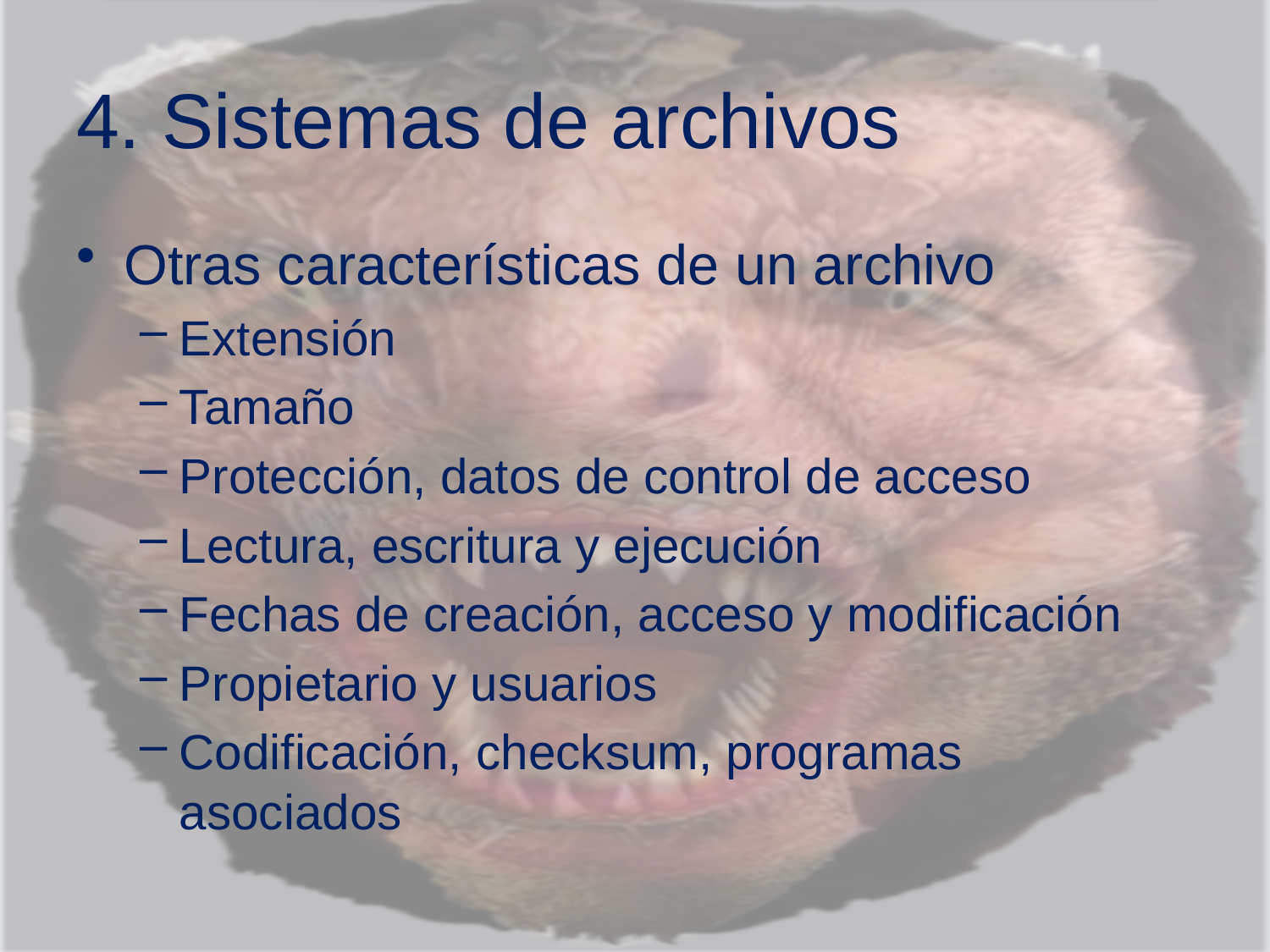

# 4. Sistemas de archivos
Otras características de un archivo
Extensión
Tamaño
Protección, datos de control de acceso
Lectura, escritura y ejecución
Fechas de creación, acceso y modificación
Propietario y usuarios
Codificación, checksum, programas asociados